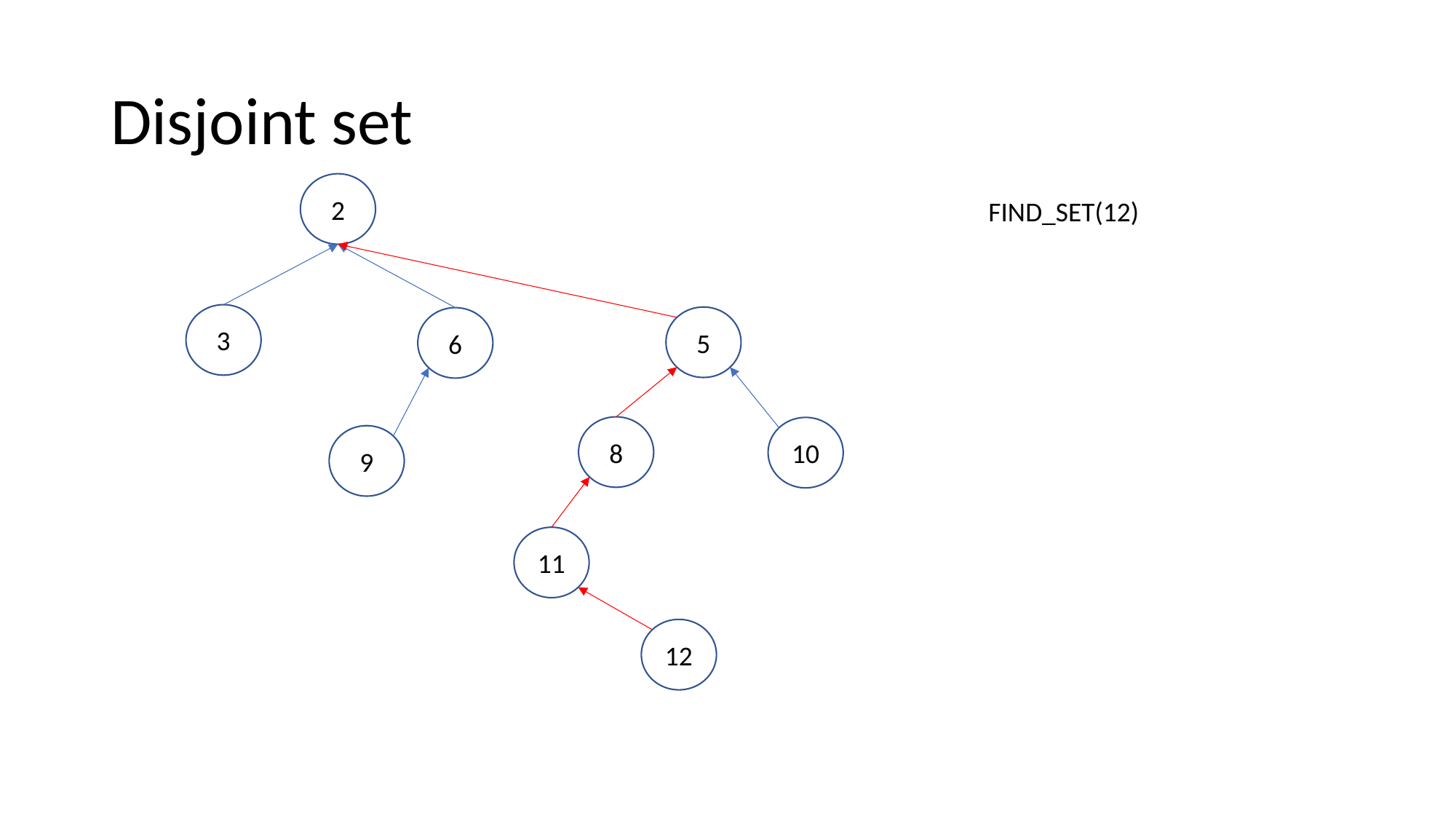

# Disjoint set
2
FIND_SET(12)
3
5
6
8
10
9
11
12